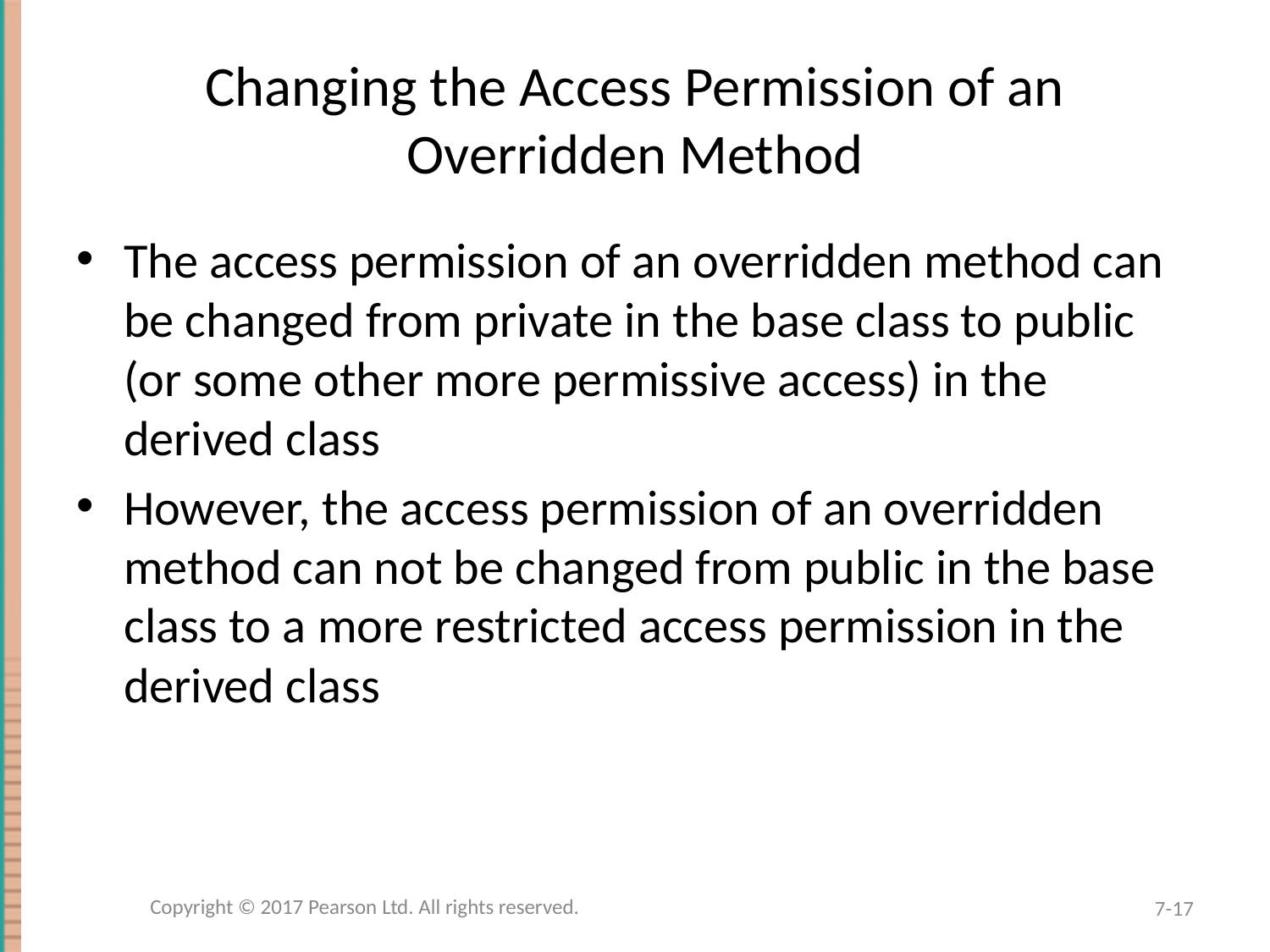

# Changing the Access Permission of an Overridden Method
The access permission of an overridden method can be changed from private in the base class to public (or some other more permissive access) in the derived class
However, the access permission of an overridden method can not be changed from public in the base class to a more restricted access permission in the derived class
Copyright © 2017 Pearson Ltd. All rights reserved.
7-17